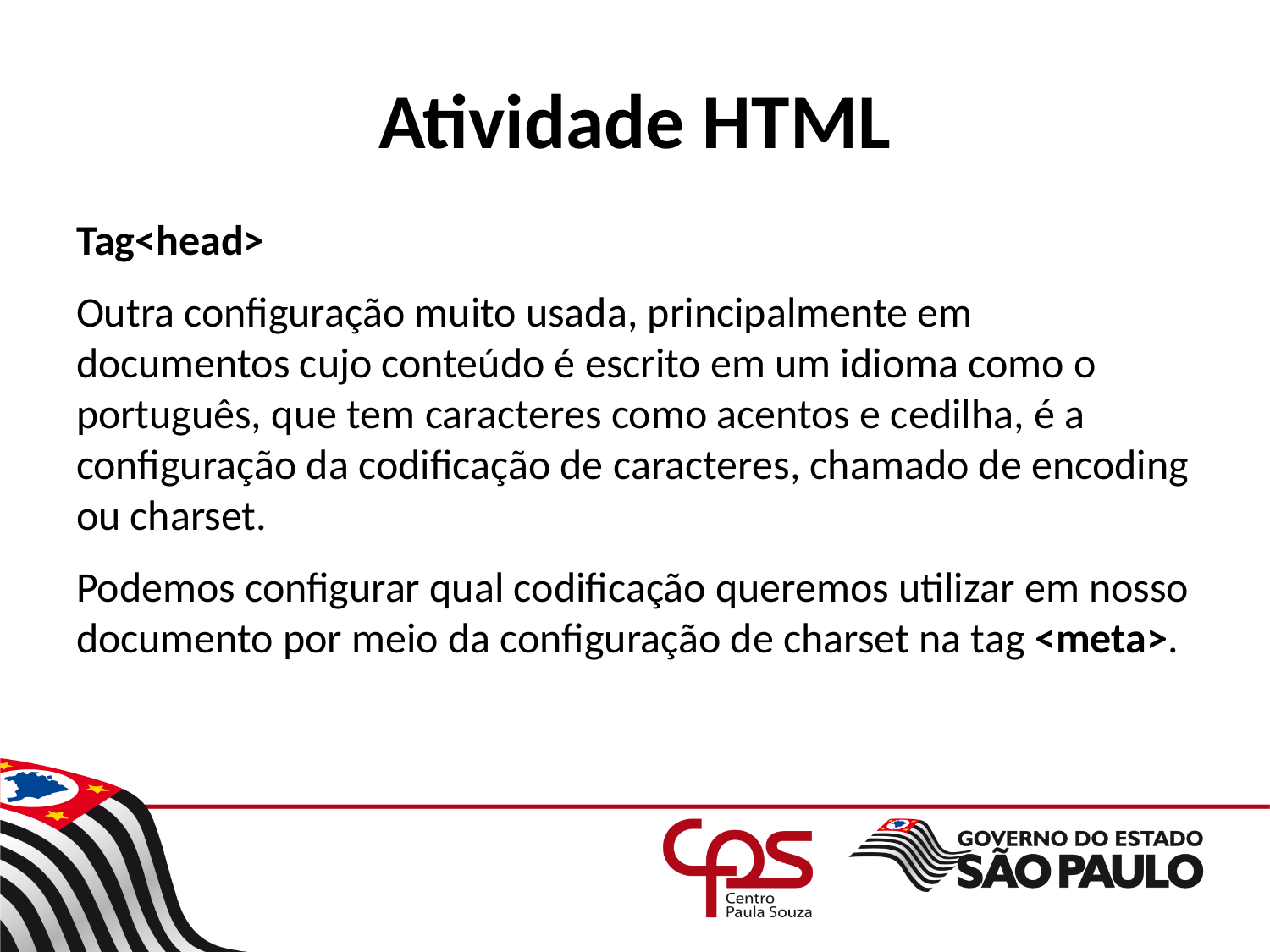

# Atividade HTML
Tag<head>
Outra configuração muito usada, principalmente em documentos cujo conteúdo é escrito em um idioma como o português, que tem caracteres como acentos e cedilha, é a configuração da codificação de caracteres, chamado de encoding ou charset.
Podemos configurar qual codificação queremos utilizar em nosso documento por meio da configuração de charset na tag <meta>.